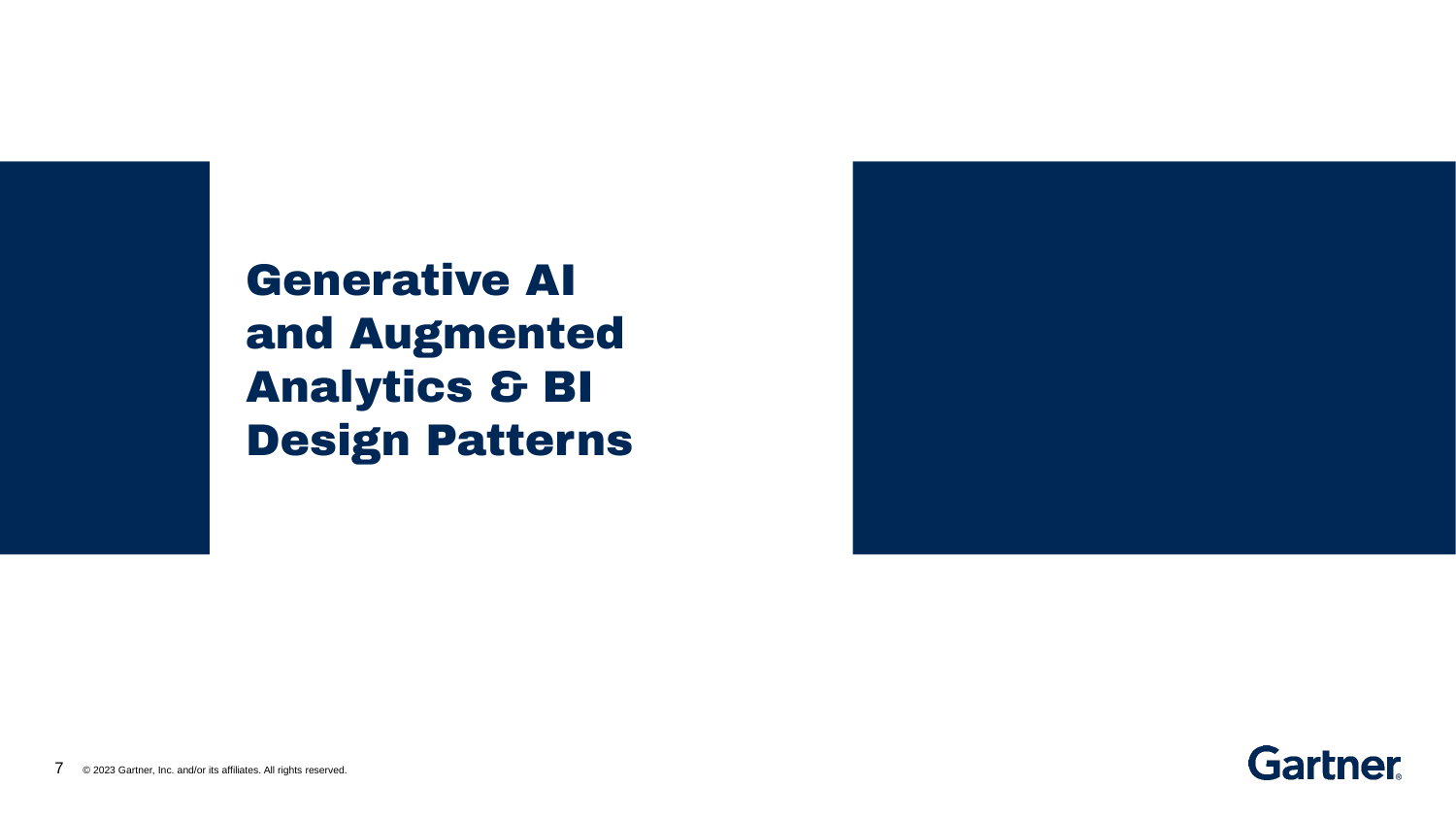

# Generative AI and Augmented Analytics & BI
Design Patterns